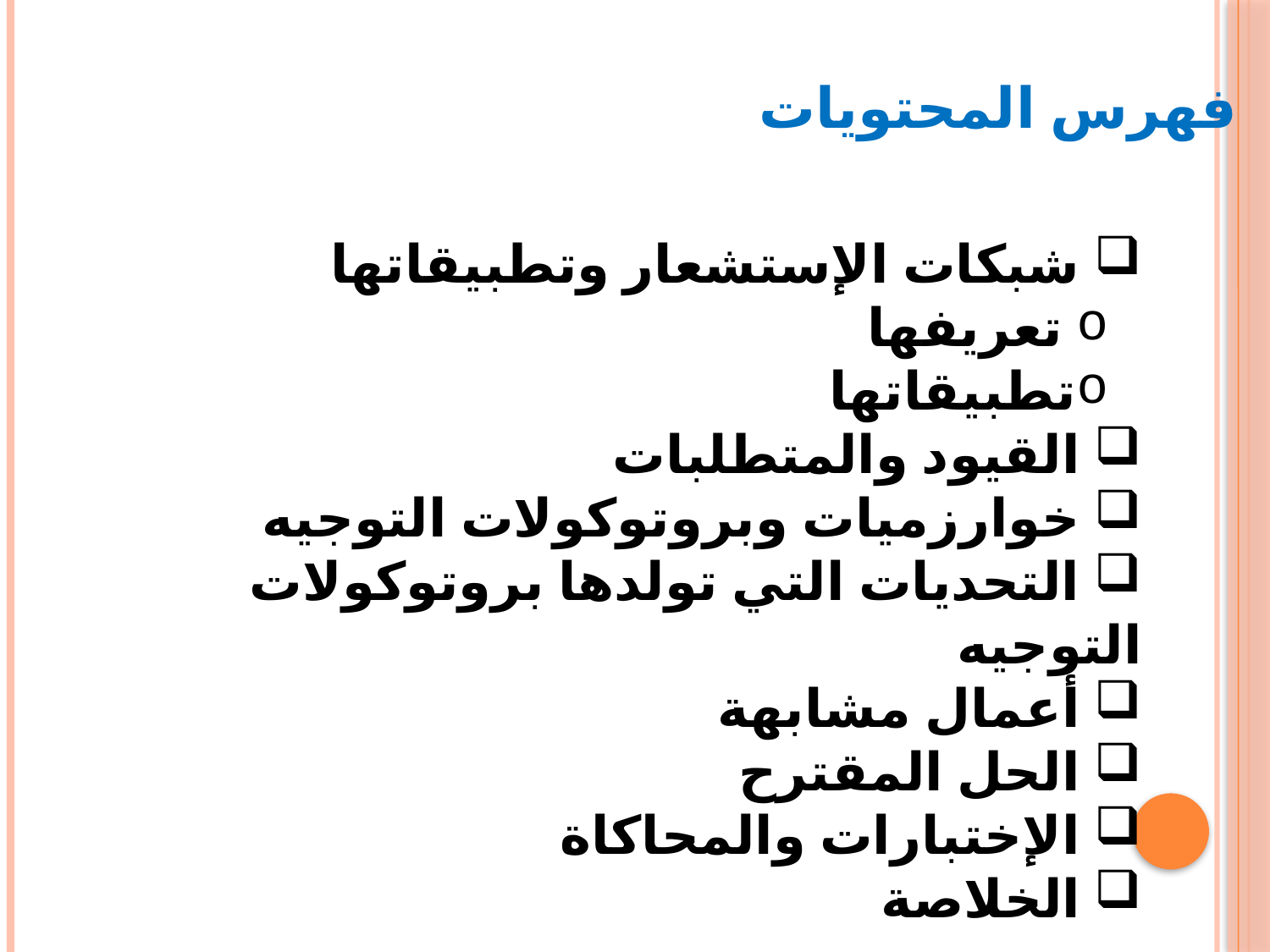

# فهرس المحتويات
 شبكات الإستشعار وتطبيقاتها
 تعريفها
تطبيقاتها
 القيود والمتطلبات
 خوارزميات وبروتوكولات التوجيه
 التحديات التي تولدها بروتوكولات التوجيه
 أعمال مشابهة
 الحل المقترح
 الإختبارات والمحاكاة
 الخلاصة